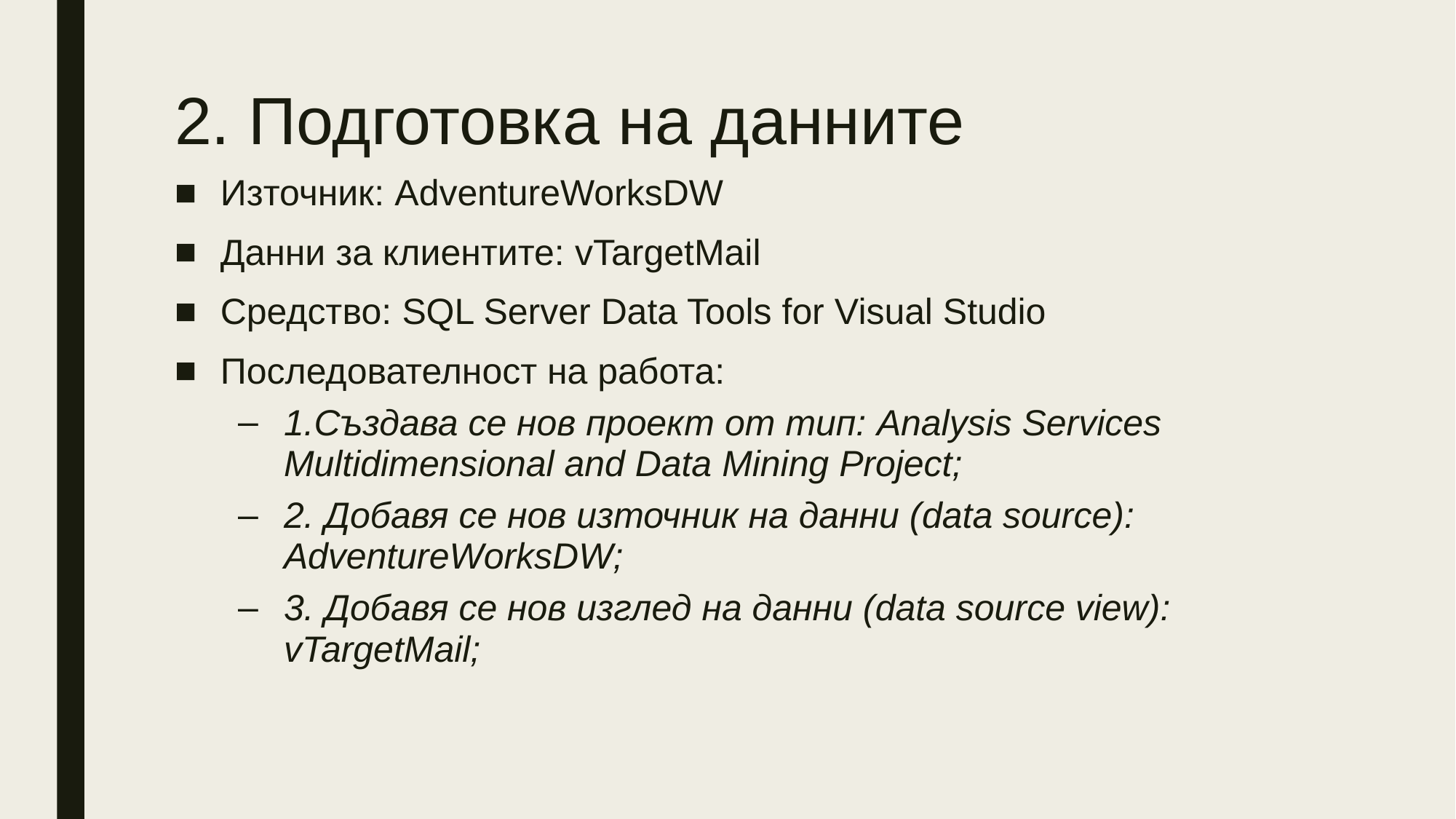

# 2. Подготовка на данните
Източник: AdventureWorksDW
Данни за клиентите: vTargetMail
Средство: SQL Server Data Tools for Visual Studio
Последователност на работа:
1.Създава се нов проект от тип: Analysis Services Multidimensional and Data Mining Project;
2. Добавя се нов източник на данни (data source): AdventureWorksDW;
3. Добавя се нов изглед на данни (data source view): vTargetMail;